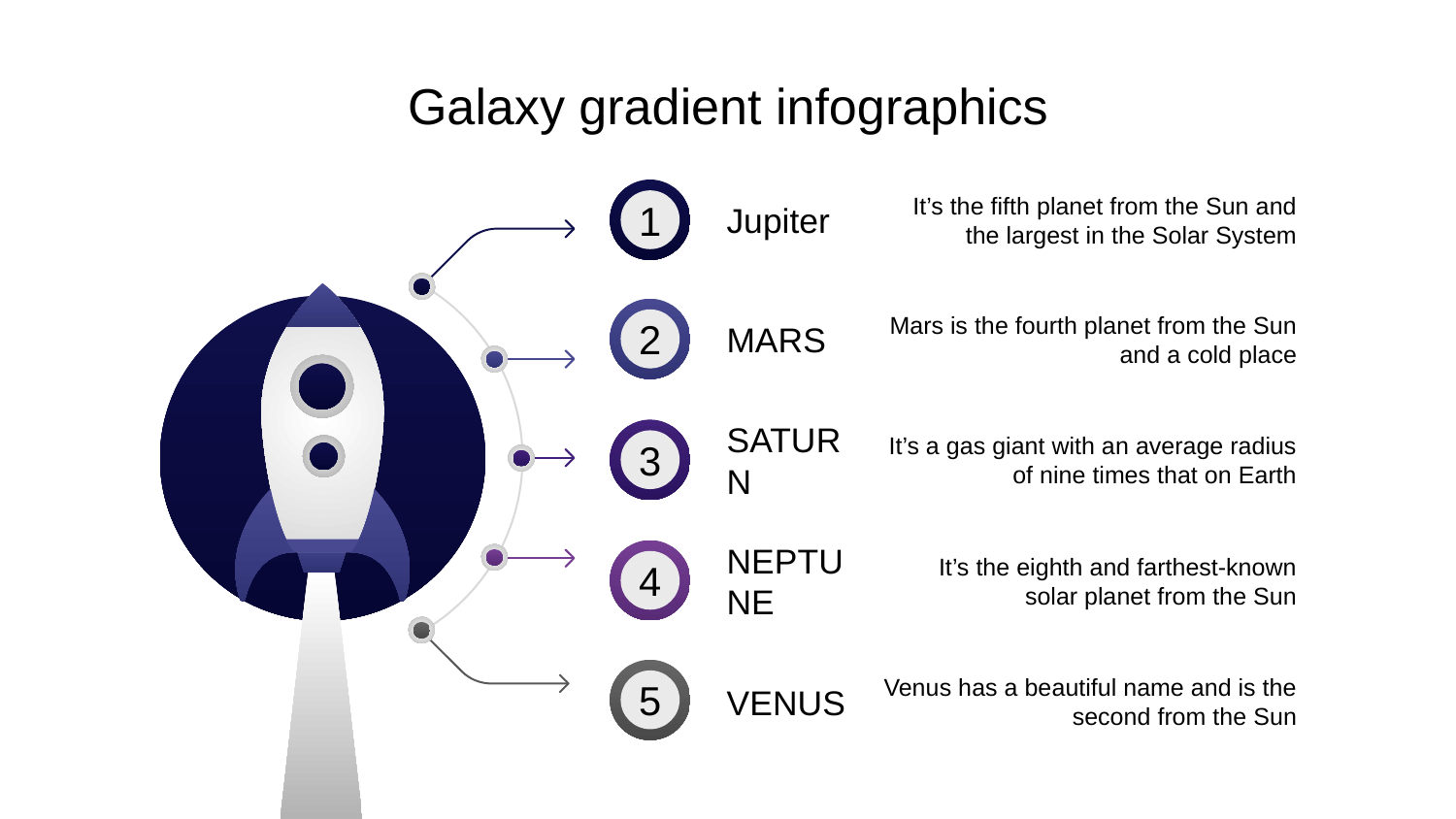

Galaxy gradient infographics

It’s the fifth planet from the Sun and the largest in the Solar System
1
Jupiter

Mars is the fourth planet from the Sun and a cold place
2
MARS

It’s a gas giant with an average radius of nine times that on Earth
3
SATURN

It’s the eighth and farthest-known solar planet from the Sun

4

NEPTUNE

Venus has a beautiful name and is the second from the Sun
5

VENUS